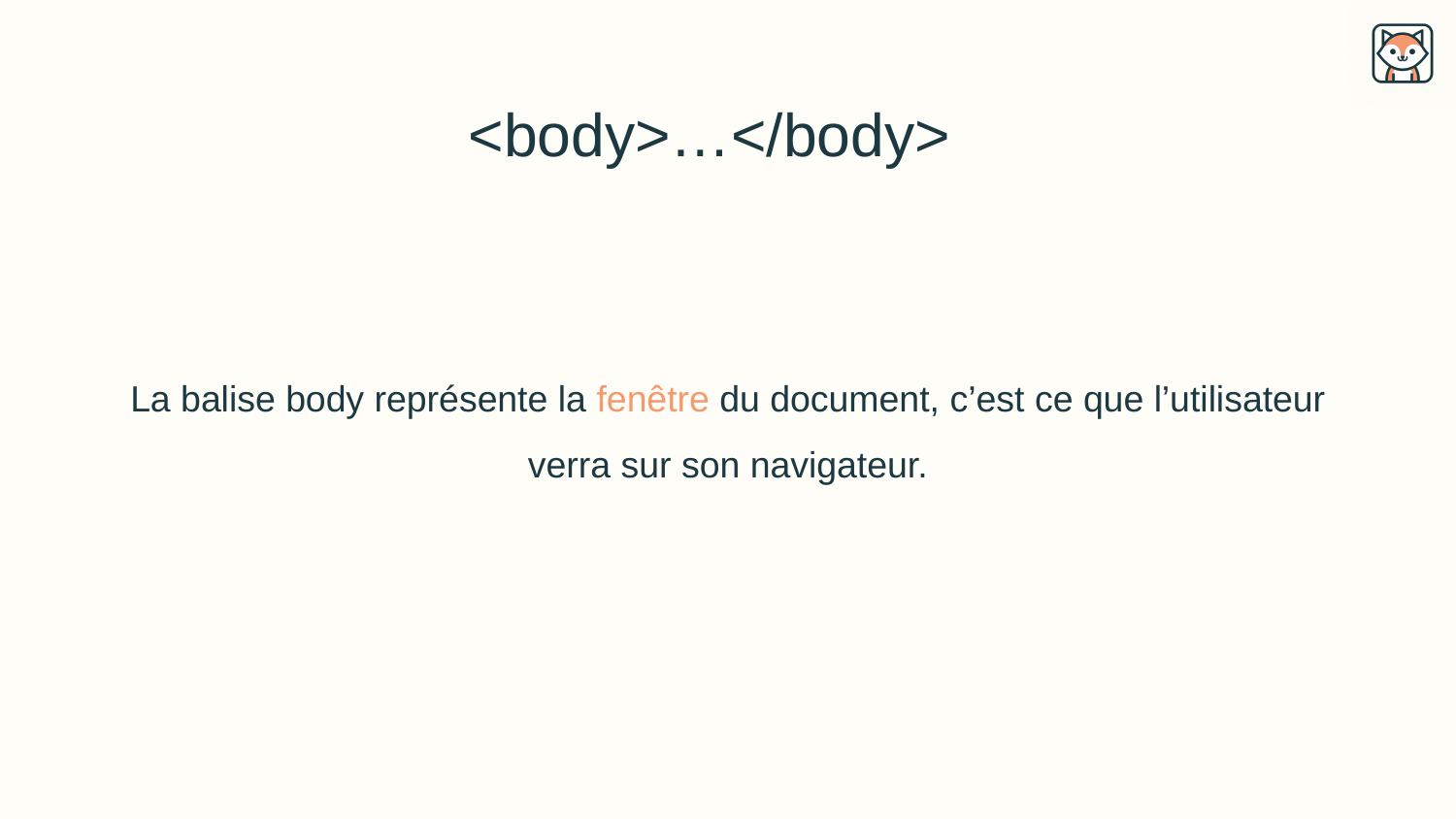

<body>…</body>
La balise body représente la fenêtre du document, c’est ce que l’utilisateur verra sur son navigateur.